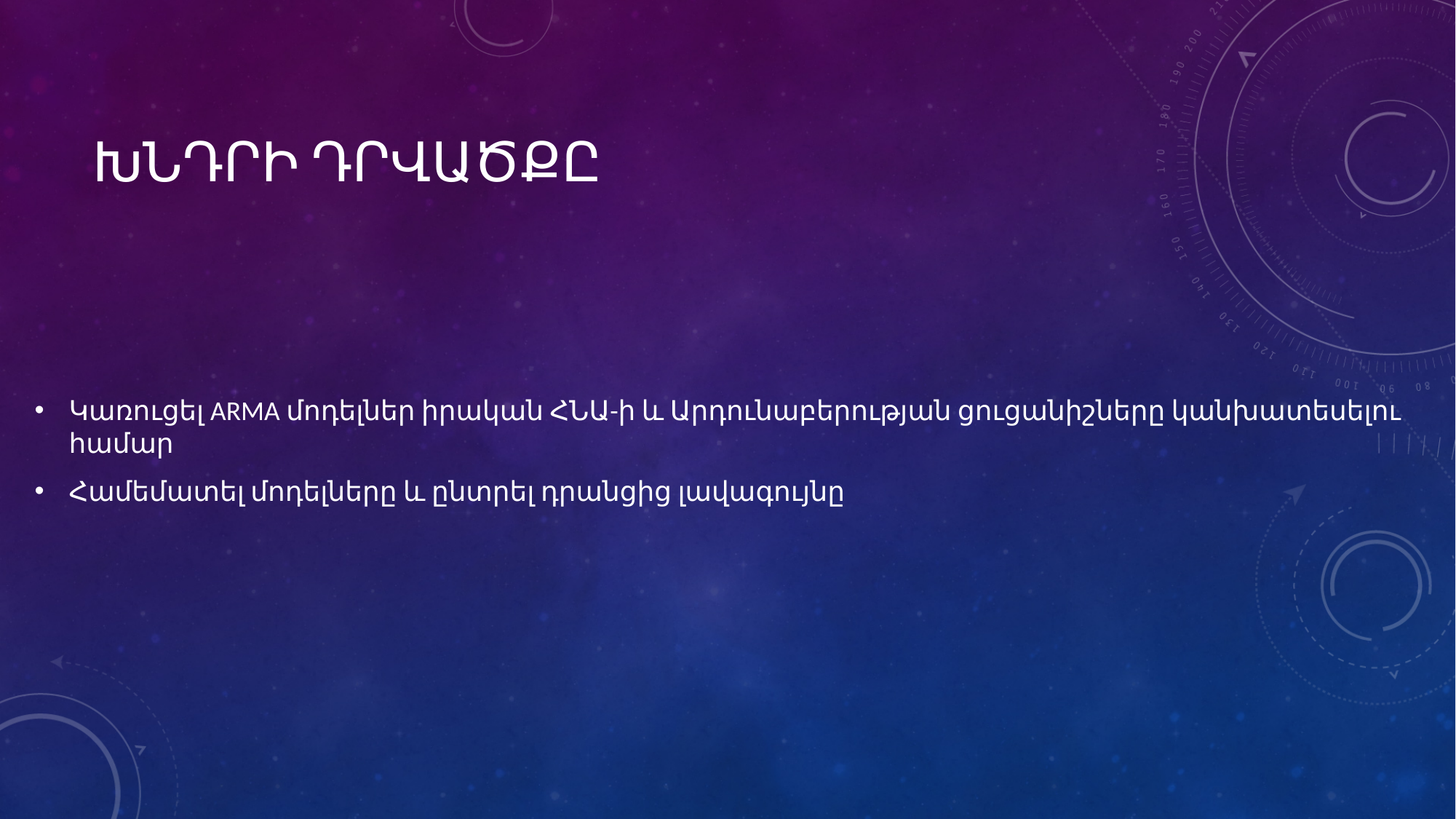

# Խնդրի դրվածքը
Կառուցել ARMA մոդելներ իրական ՀՆԱ-ի և Արդունաբերության ցուցանիշները կանխատեսելու համար
Համեմատել մոդելները և ընտրել դրանցից լավագույնը